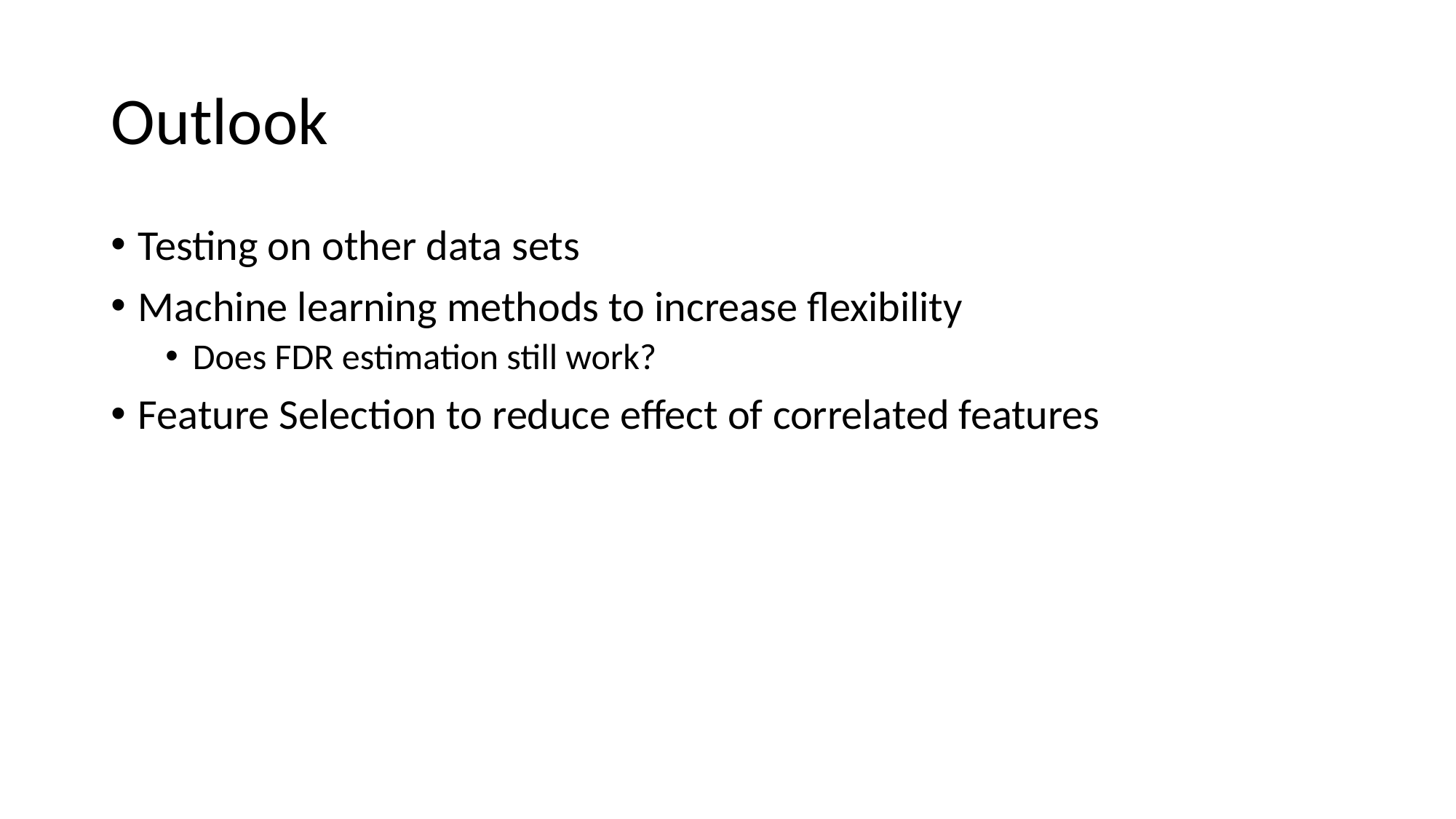

# Outlook
Testing on other data sets
Machine learning methods to increase flexibility
Does FDR estimation still work?
Feature Selection to reduce effect of correlated features